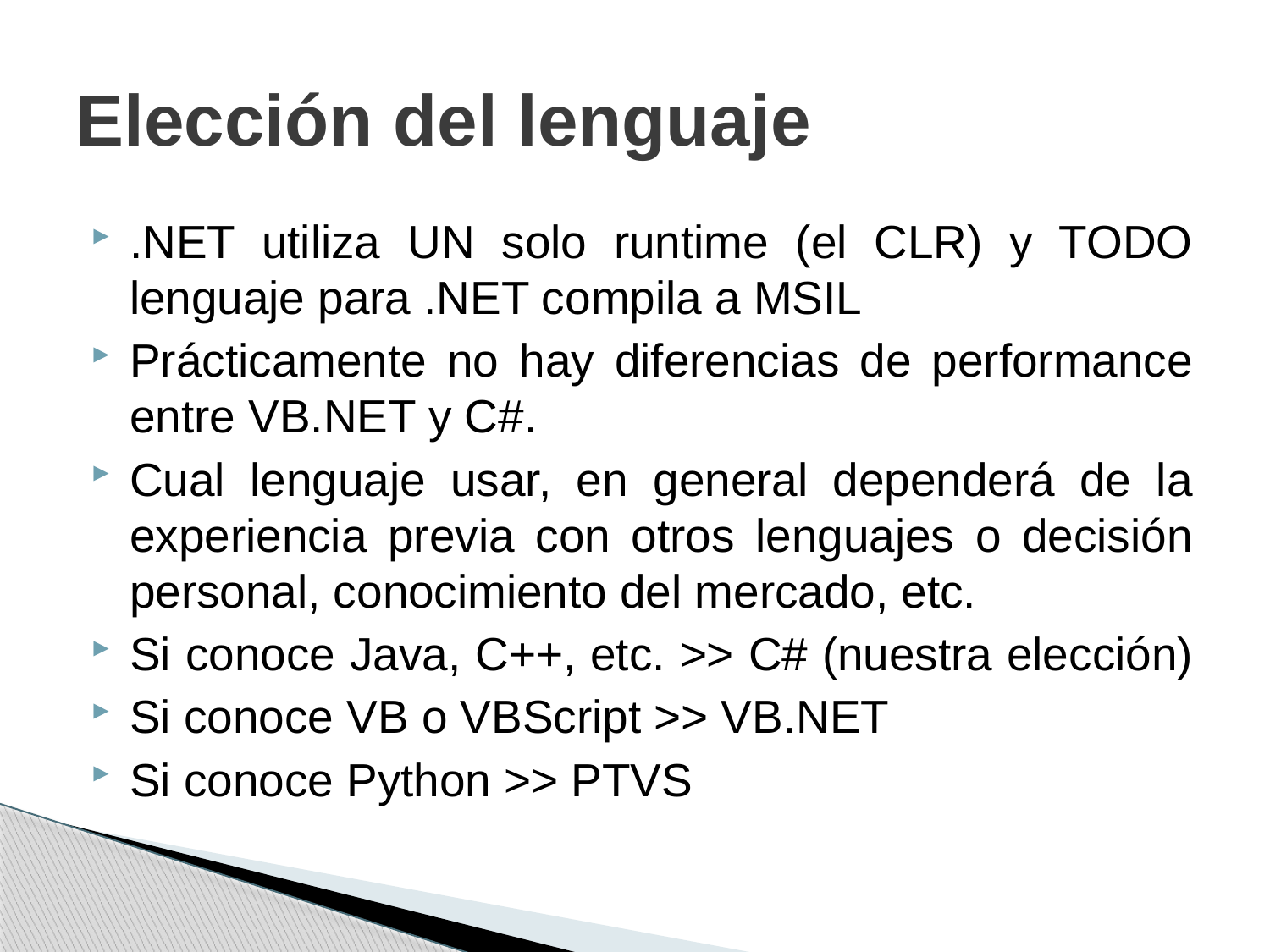

# Elección del lenguaje
.NET utiliza UN solo runtime (el CLR) y TODO lenguaje para .NET compila a MSIL
Prácticamente no hay diferencias de performance entre VB.NET y C#.
Cual lenguaje usar, en general dependerá de la experiencia previa con otros lenguajes o decisión personal, conocimiento del mercado, etc.
Si conoce Java, C++, etc. >> C# (nuestra elección)
Si conoce VB o VBScript >> VB.NET
Si conoce Python >> PTVS